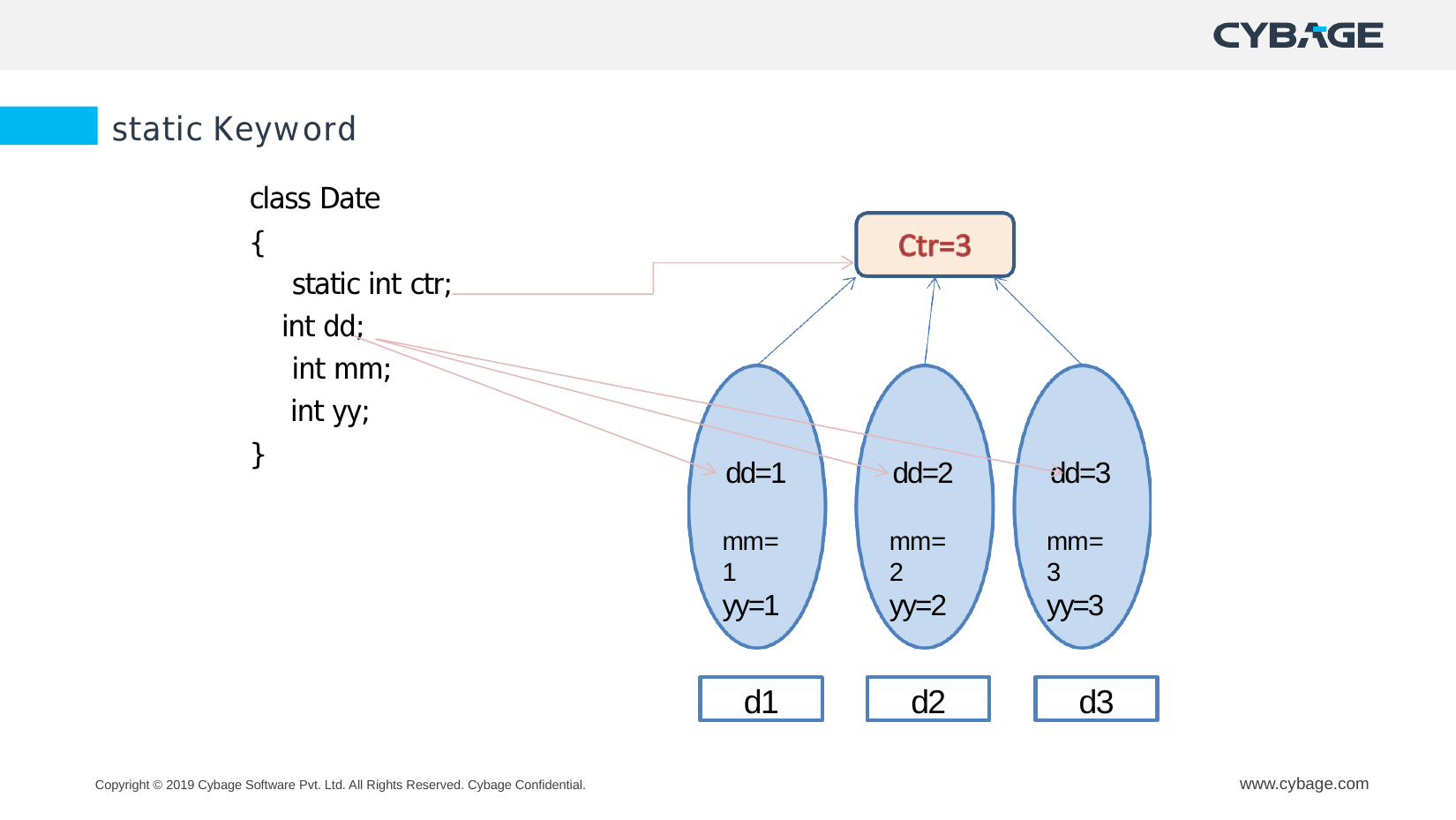

static Keyword

class Date
{
static int ctr;   int dd;
int mm;  int yy;
}

dd=1  mm=1  yy=1
dd=2  mm=2  yy=2
dd=3  mm=3  yy=3
d1
d2
d3